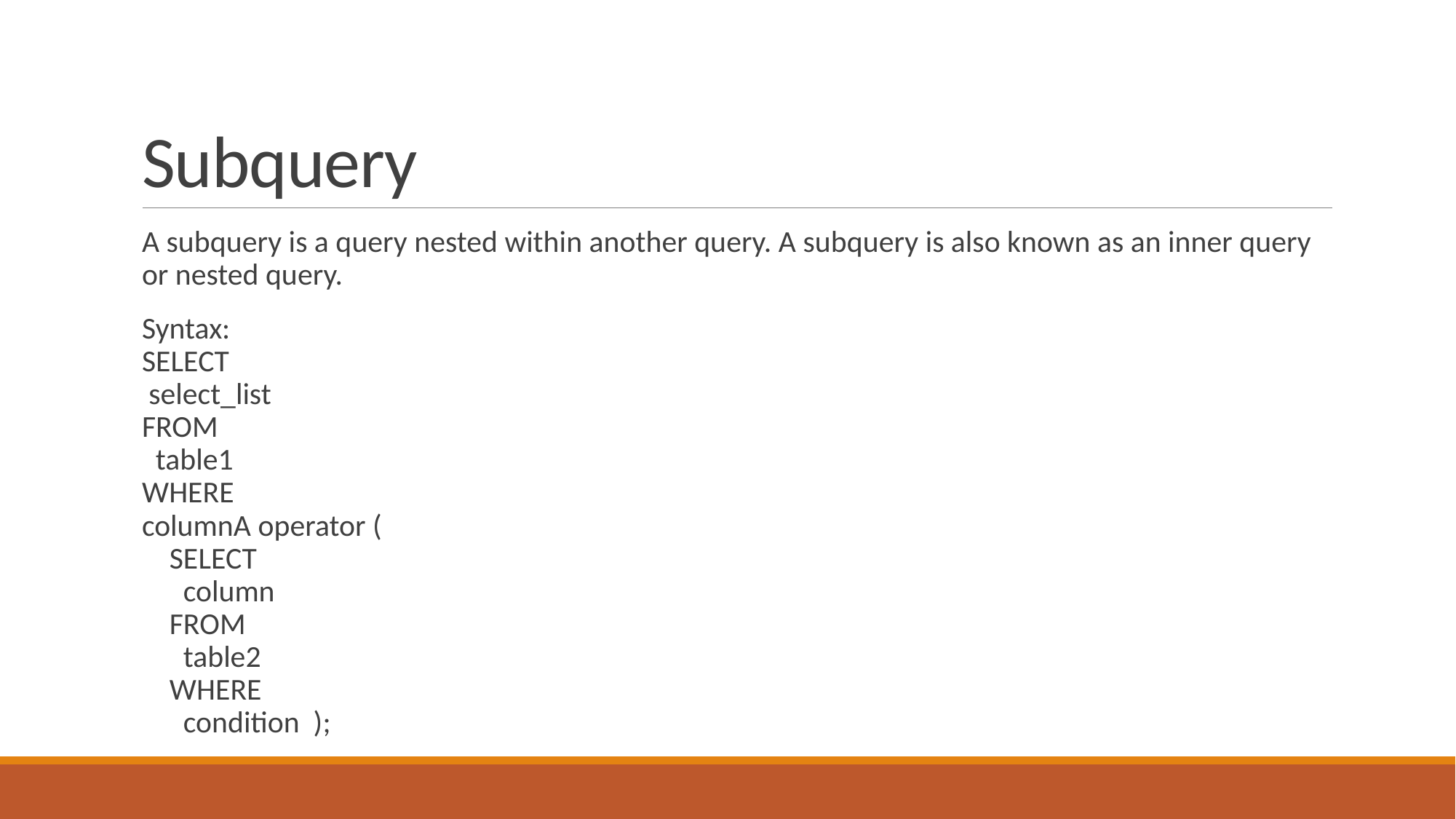

# Subquery
A subquery is a query nested within another query. A subquery is also known as an inner query or nested query.
Syntax:
SELECT
 select_list
FROM
  table1
WHERE
columnA operator (
    SELECT
      column
    FROM
      table2
    WHERE
      condition  );